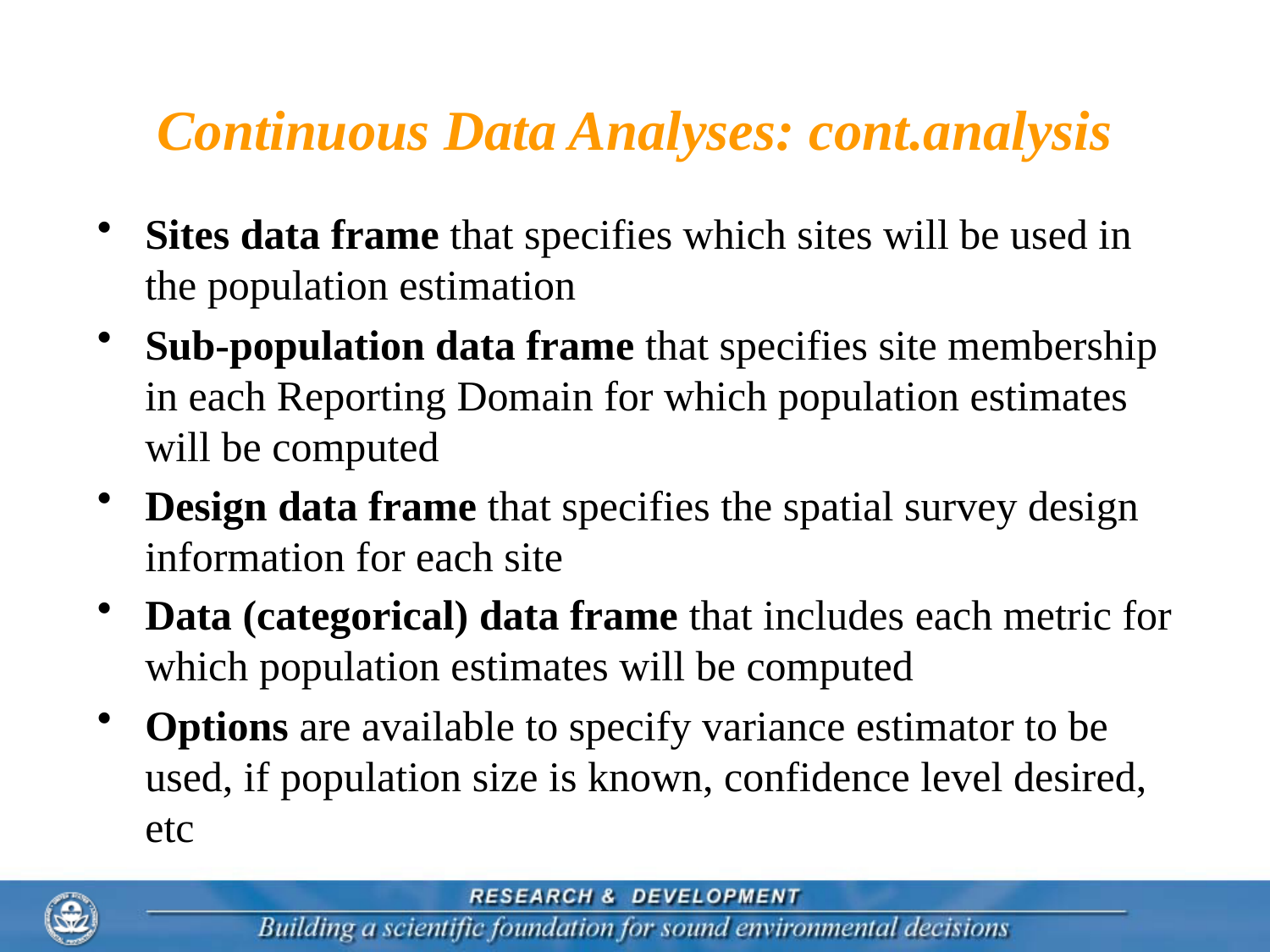

# Continuous Data Analyses: cont.analysis
Sites data frame that specifies which sites will be used in the population estimation
Sub-population data frame that specifies site membership in each Reporting Domain for which population estimates will be computed
Design data frame that specifies the spatial survey design information for each site
Data (categorical) data frame that includes each metric for which population estimates will be computed
Options are available to specify variance estimator to be used, if population size is known, confidence level desired, etc